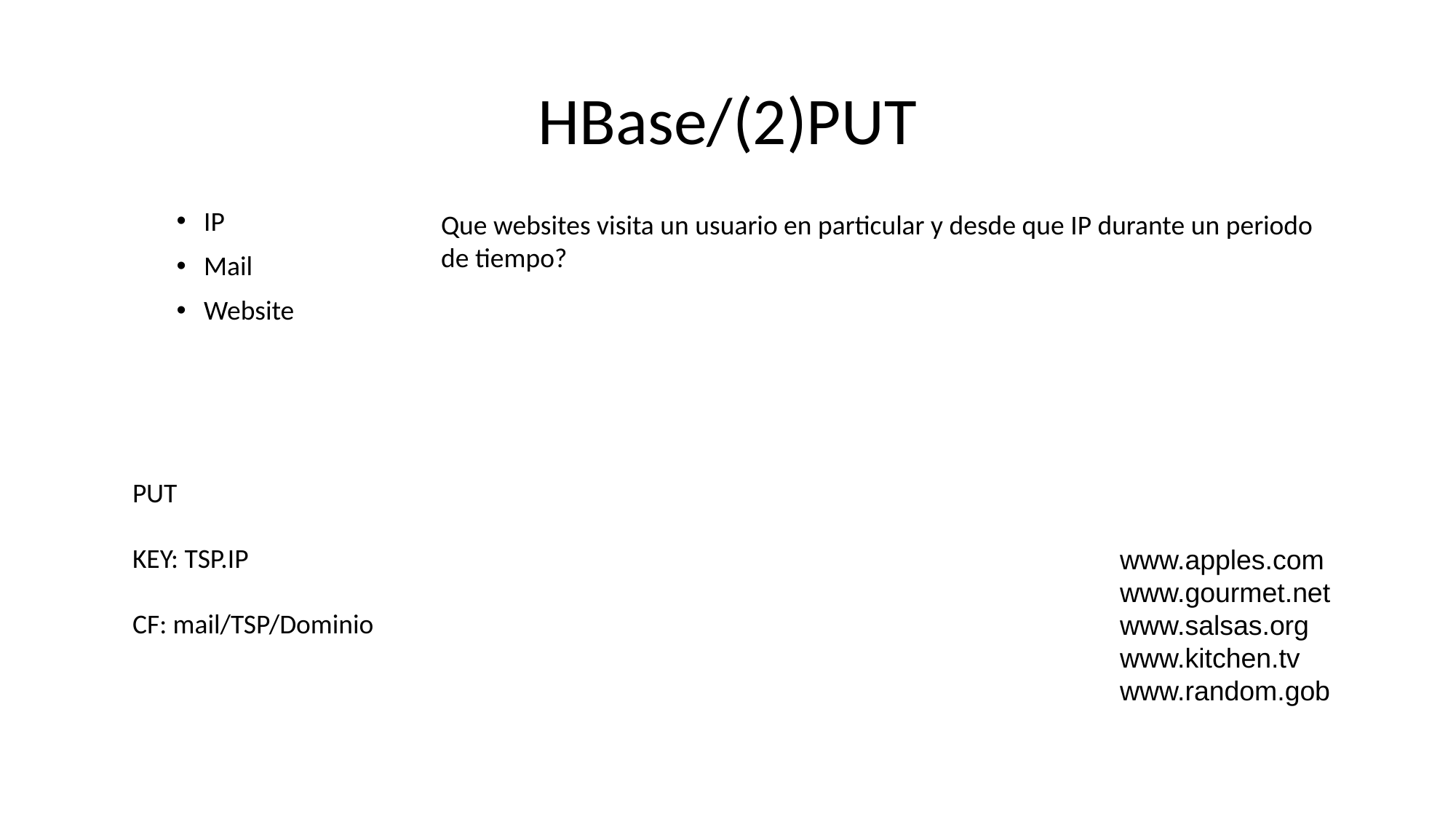

# HBase/(2)PUT
IP
Mail
Website
Que websites visita un usuario en particular y desde que IP durante un periodo de tiempo?
PUT

KEY: TSP.IP

CF: mail/TSP/Dominio
www.apples.com
www.gourmet.net
www.salsas.org
www.kitchen.tv
www.random.gob